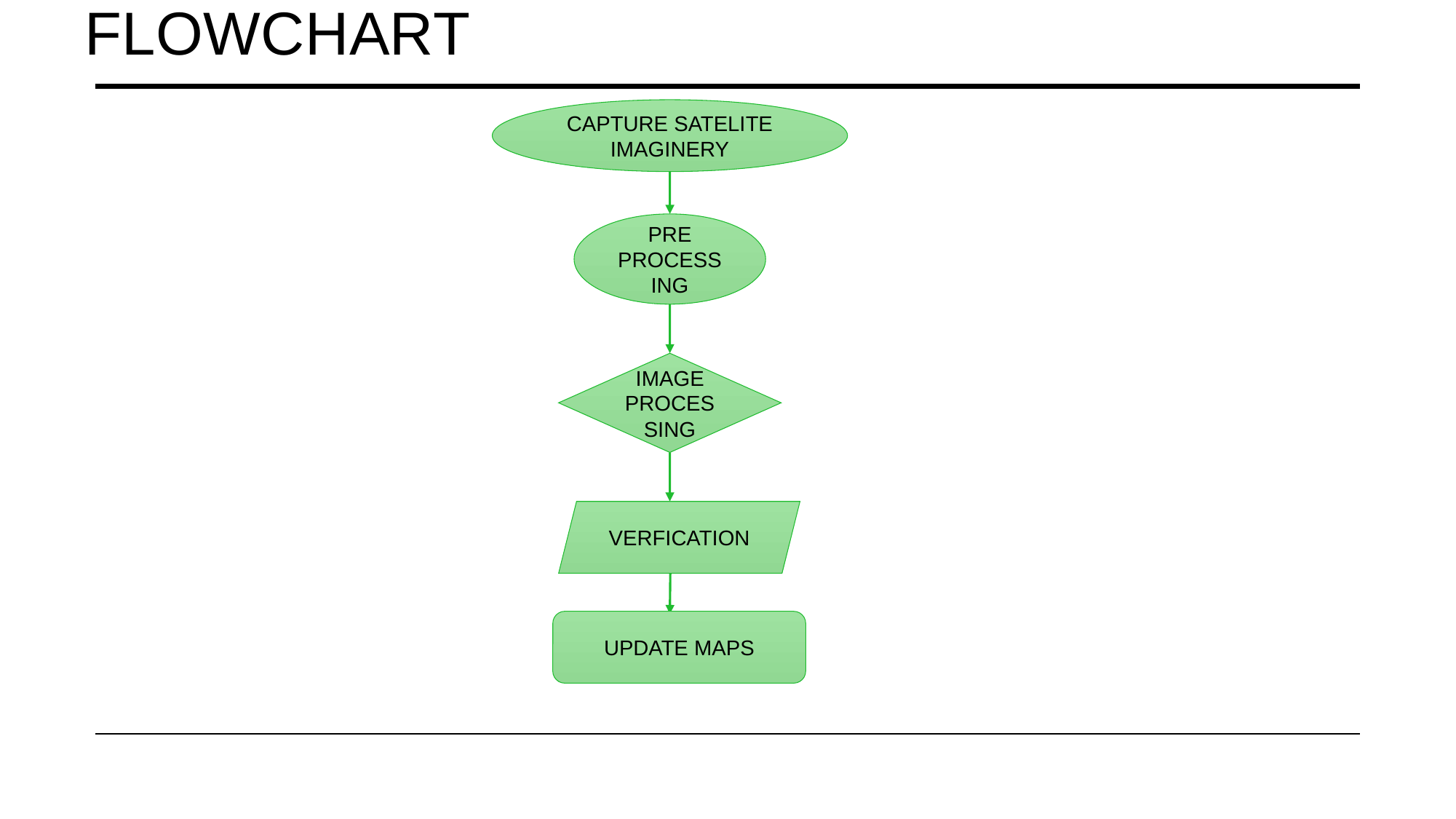

# flowchart
CAPTURE SATELITE IMAGINERY
PRE
PROCESS
ING
IMAGE PROCESSING
VERFICATION
UPDATE MAPS